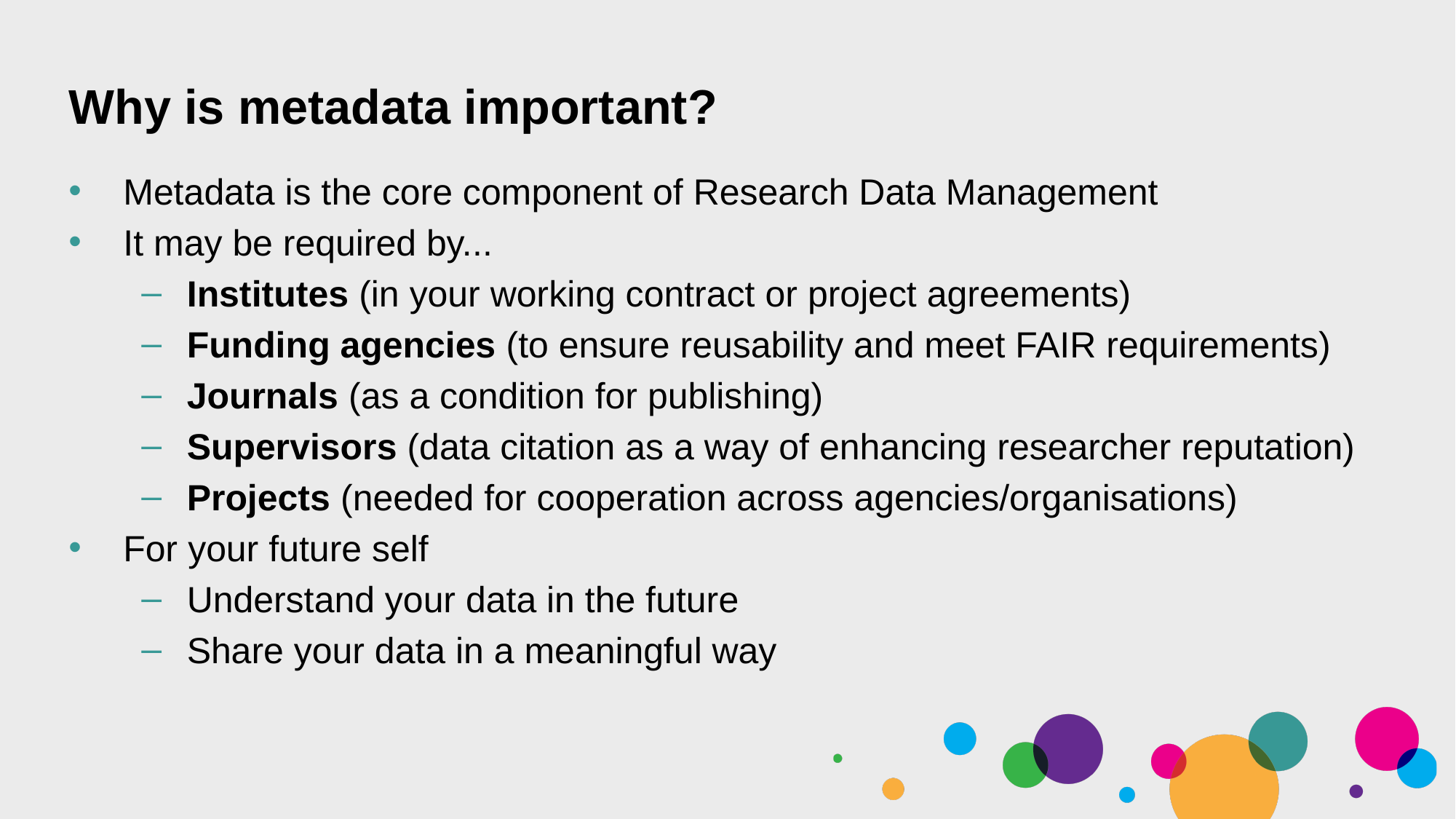

# Why is metadata important?
Metadata is the core component of Research Data Management
It may be required by...
Institutes (in your working contract or project agreements)
Funding agencies (to ensure reusability and meet FAIR requirements)
Journals (as a condition for publishing)
Supervisors (data citation as a way of enhancing researcher reputation)
Projects (needed for cooperation across agencies/organisations)
For your future self
Understand your data in the future
Share your data in a meaningful way